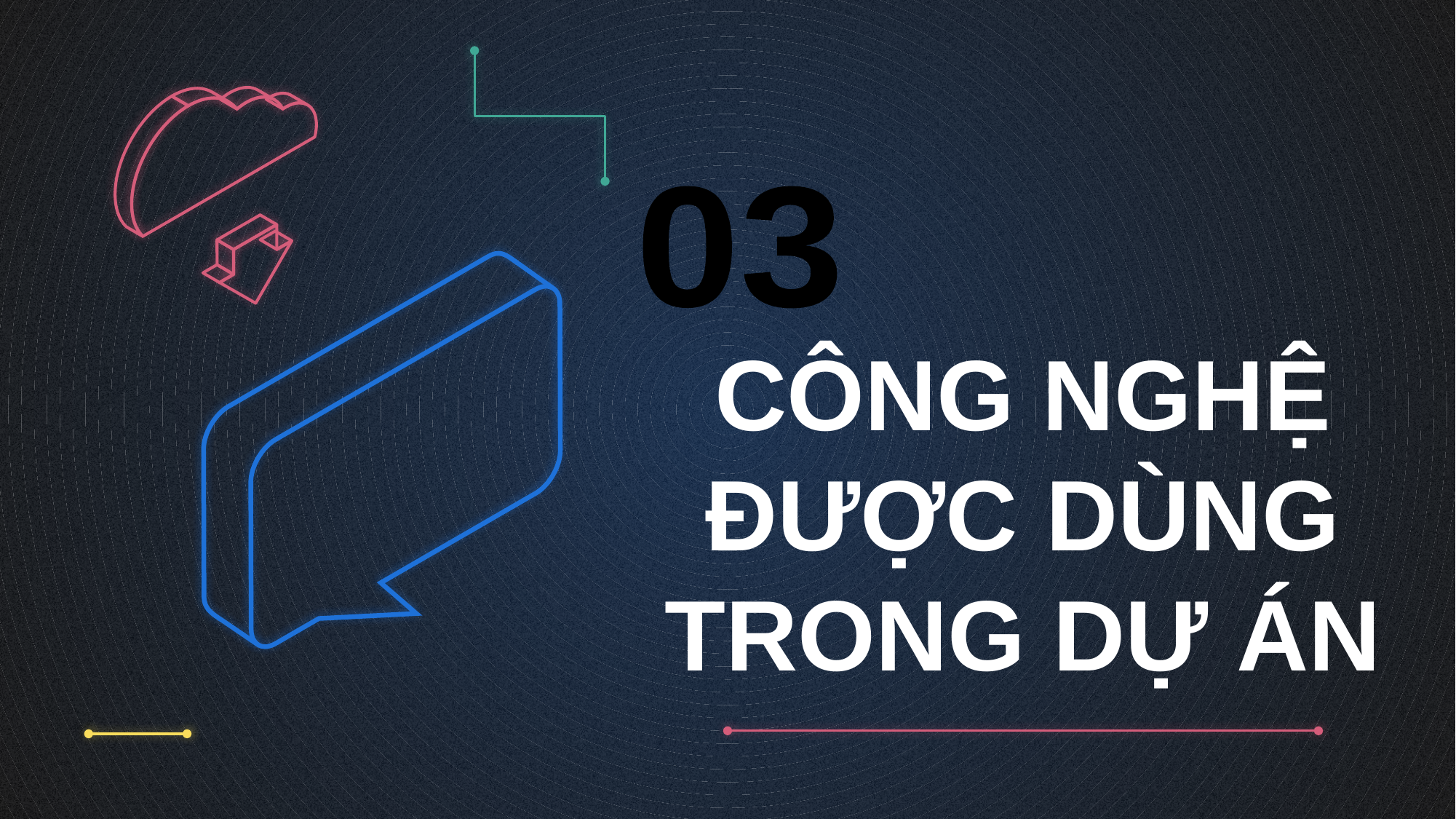

03
# CÔNG NGHỆ ĐƯỢC DÙNG TRONG DỰ ÁN